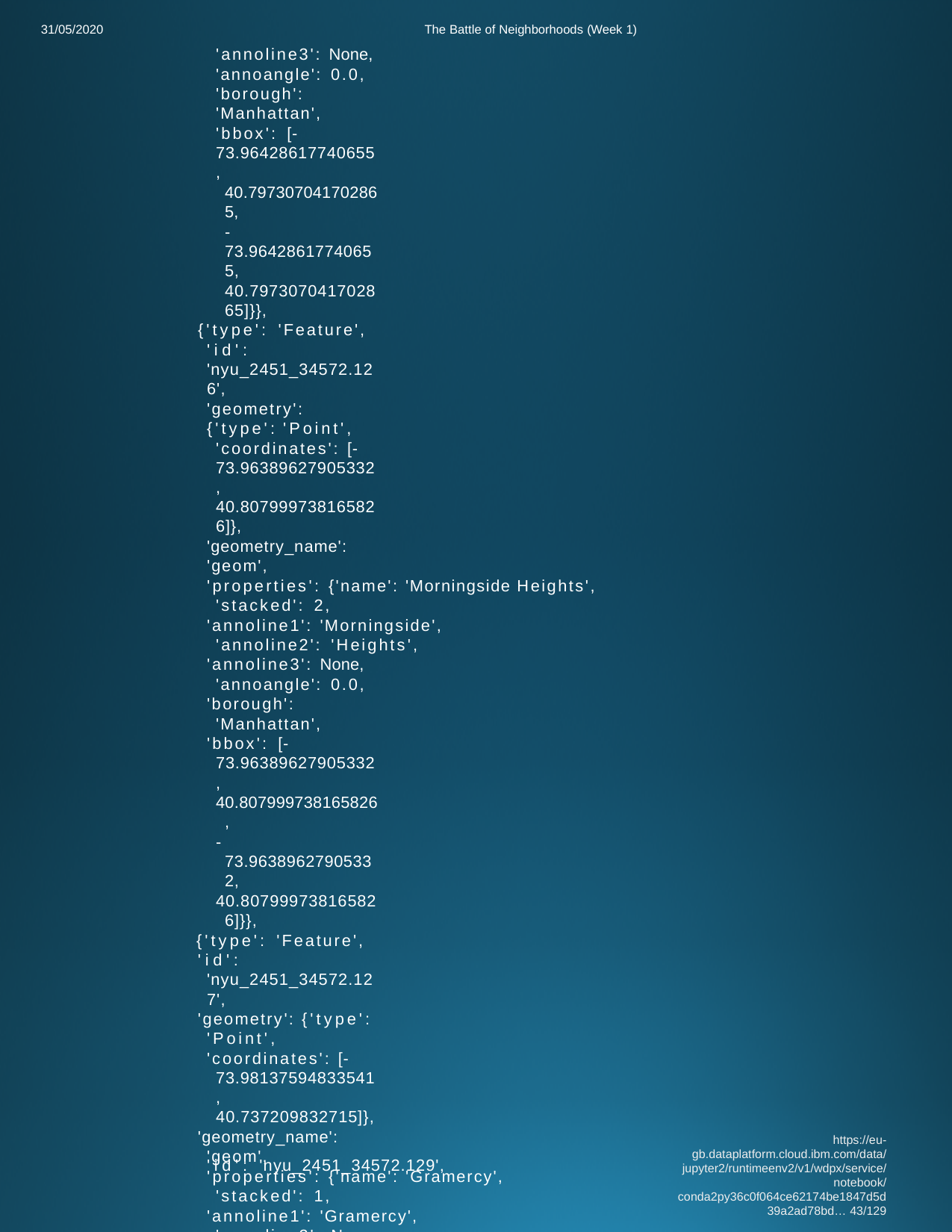

31/05/2020
The Battle of Neighborhoods (Week 1)
'annoline3': None,  'annoangle': 0.0,
'borough': 'Manhattan',
'bbox': [-73.96428617740655,
40.797307041702865,
-73.96428617740655,
40.797307041702865]}},
{'type': 'Feature',
'id': 'nyu_2451_34572.126',
'geometry': {'type': 'Point',
'coordinates': [-73.96389627905332, 40.807999738165826]},
'geometry_name': 'geom',
'properties': {'name': 'Morningside Heights',  'stacked': 2,
'annoline1': 'Morningside',  'annoline2': 'Heights',
'annoline3': None,  'annoangle': 0.0,
'borough': 'Manhattan',
'bbox': [-73.96389627905332,
40.807999738165826,
-73.96389627905332,
40.807999738165826]}},
{'type': 'Feature',
'id': 'nyu_2451_34572.127',
'geometry': {'type': 'Point',
'coordinates': [-73.98137594833541, 40.737209832715]},
'geometry_name': 'geom',
'properties': {'name': 'Gramercy',  'stacked': 1,
'annoline1': 'Gramercy',  'annoline2': None,
'annoline3': None,  'annoangle': 0.0,
'borough': 'Manhattan',
'bbox': [-73.98137594833541,
40.737209832715,
-73.98137594833541,
40.737209832715]}},
{'type': 'Feature',
'id': 'nyu_2451_34572.128',
'geometry': {'type': 'Point',
'coordinates': [-74.01686930508617, 40.71193198394565]},
'geometry_name': 'geom',
'properties': {'name': 'Battery Park City',  'stacked': 3,
'annoline1': 'Battery',  'annoline2': 'Park',
'annoline3': 'City',
'annoangle': 0.0,
'borough': 'Manhattan',
'bbox': [-74.01686930508617,
40.71193198394565,
-74.01686930508617,
40.71193198394565]}},
{'type': 'Feature',
https://eu-gb.dataplatform.cloud.ibm.com/data/jupyter2/runtimeenv2/v1/wdpx/service/notebook/conda2py36c0f064ce62174be1847d5d39a2ad78bd… 43/129
'id': 'nyu_2451_34572.129',